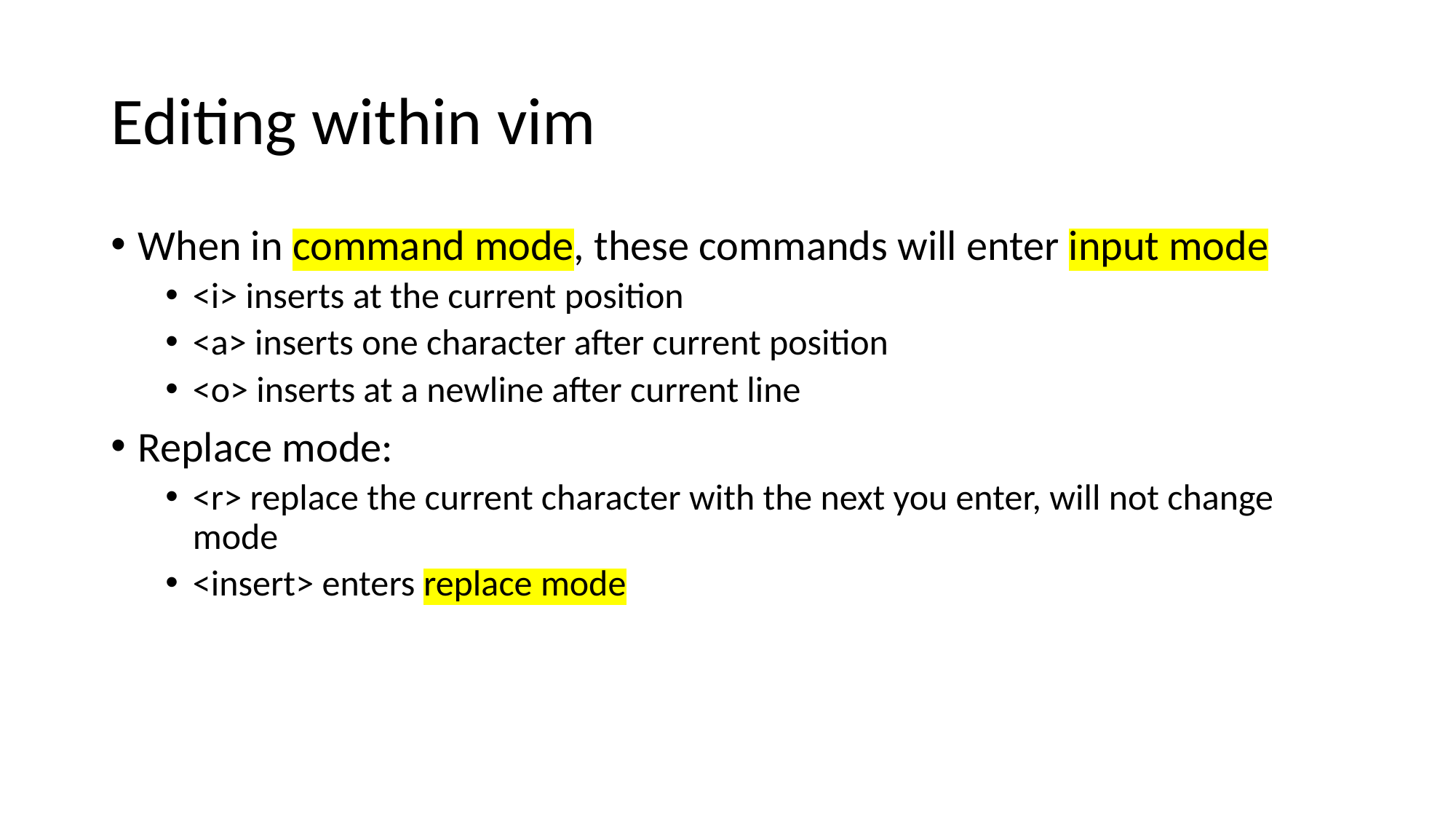

# Editing within vim
When in command mode, these commands will enter input mode
<i> inserts at the current position
<a> inserts one character after current position
<o> inserts at a newline after current line
Replace mode:
<r> replace the current character with the next you enter, will not change mode
<insert> enters replace mode